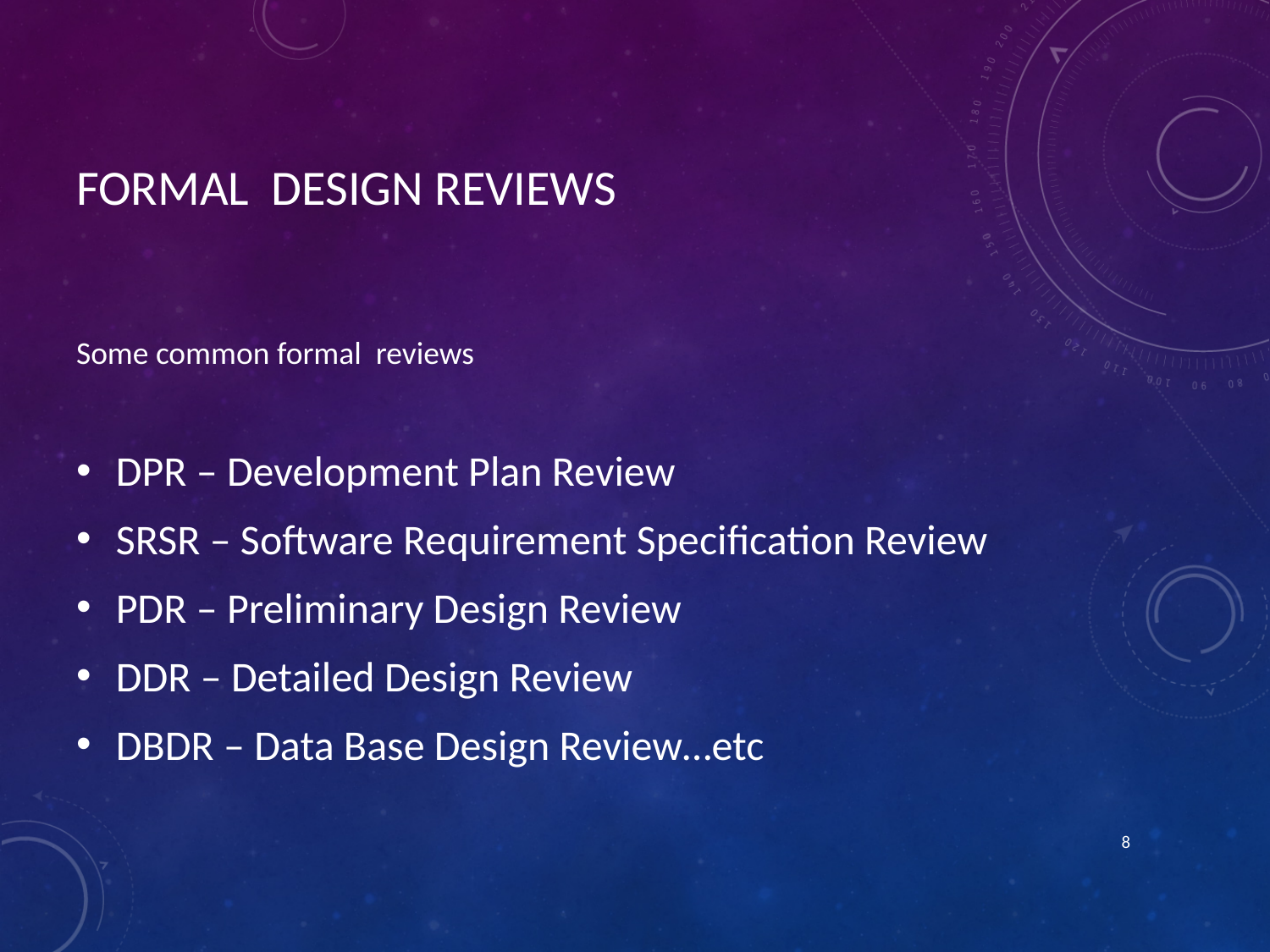

# Formal  design Reviews
Some common formal  reviews

DPR – Development Plan Review
SRSR – Software Requirement Specification Review
PDR – Preliminary Design Review
DDR – Detailed Design Review
DBDR – Data Base Design Review…etc
8